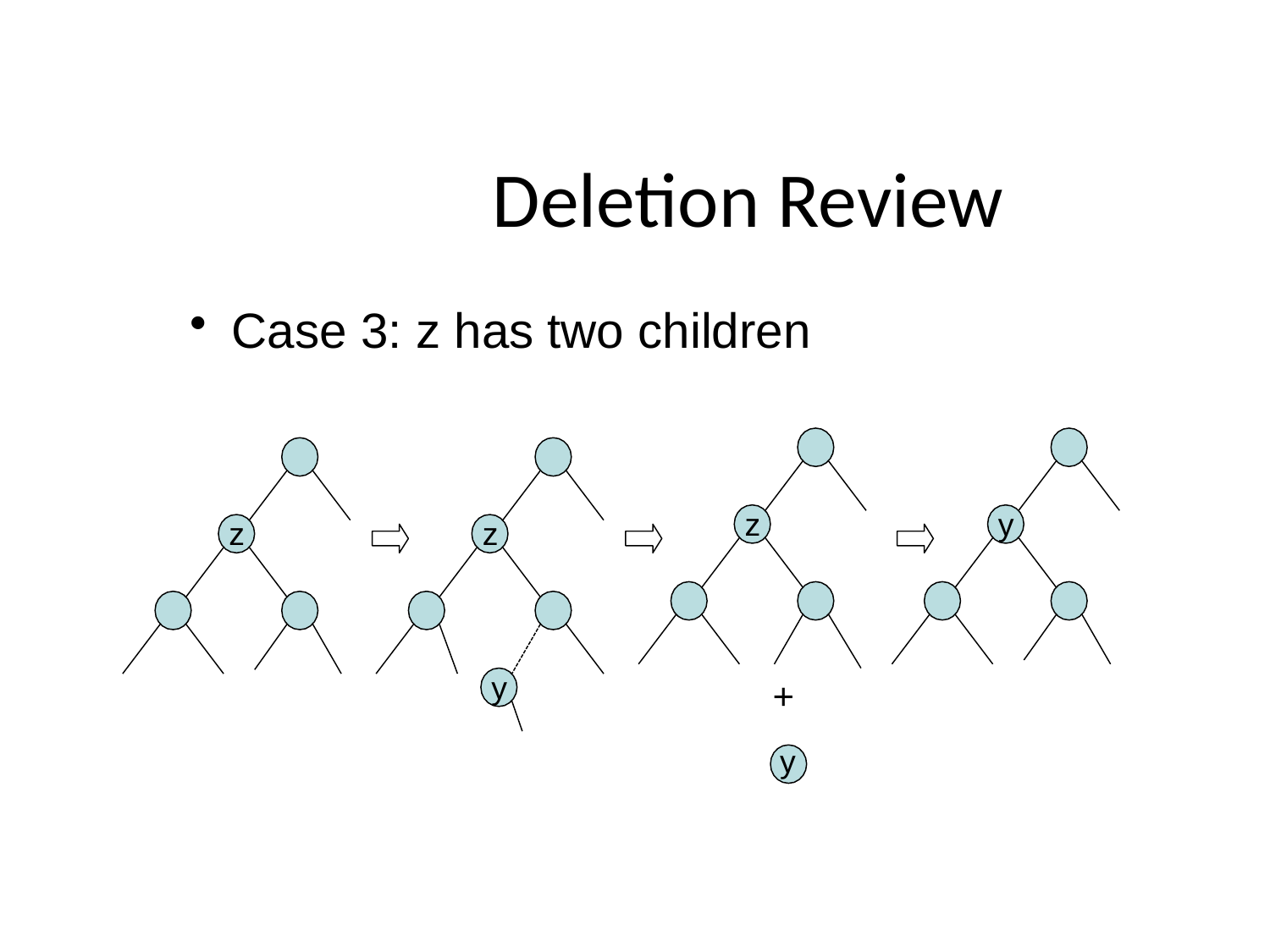

# Deletion Review
Case 3: z has two children

z
y

z
z

y

+
y